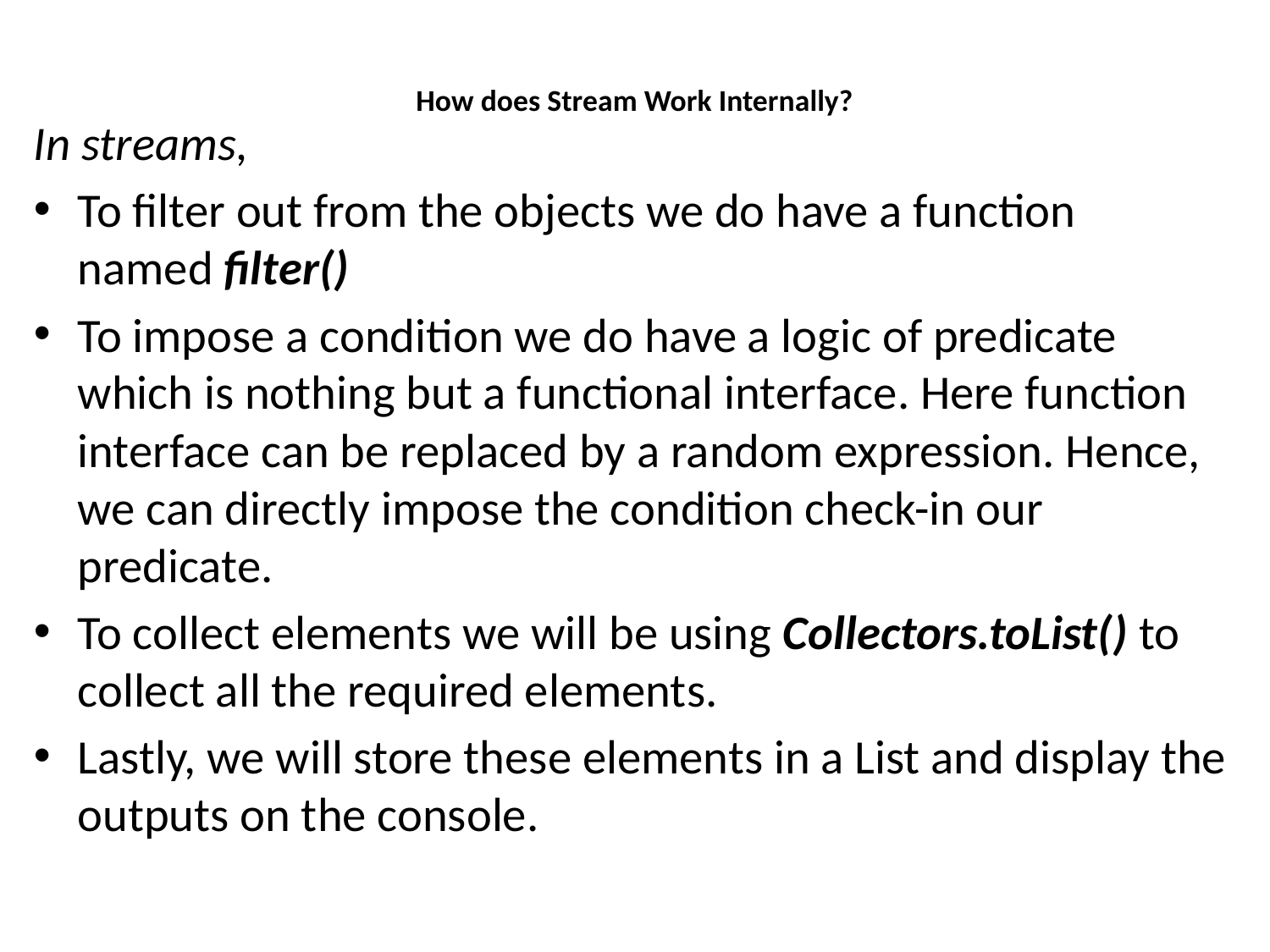

# How does Stream Work Internally?
In streams,
To filter out from the objects we do have a function named filter()
To impose a condition we do have a logic of predicate which is nothing but a functional interface. Here function interface can be replaced by a random expression. Hence, we can directly impose the condition check-in our predicate.
To collect elements we will be using Collectors.toList() to collect all the required elements.
Lastly, we will store these elements in a List and display the outputs on the console.